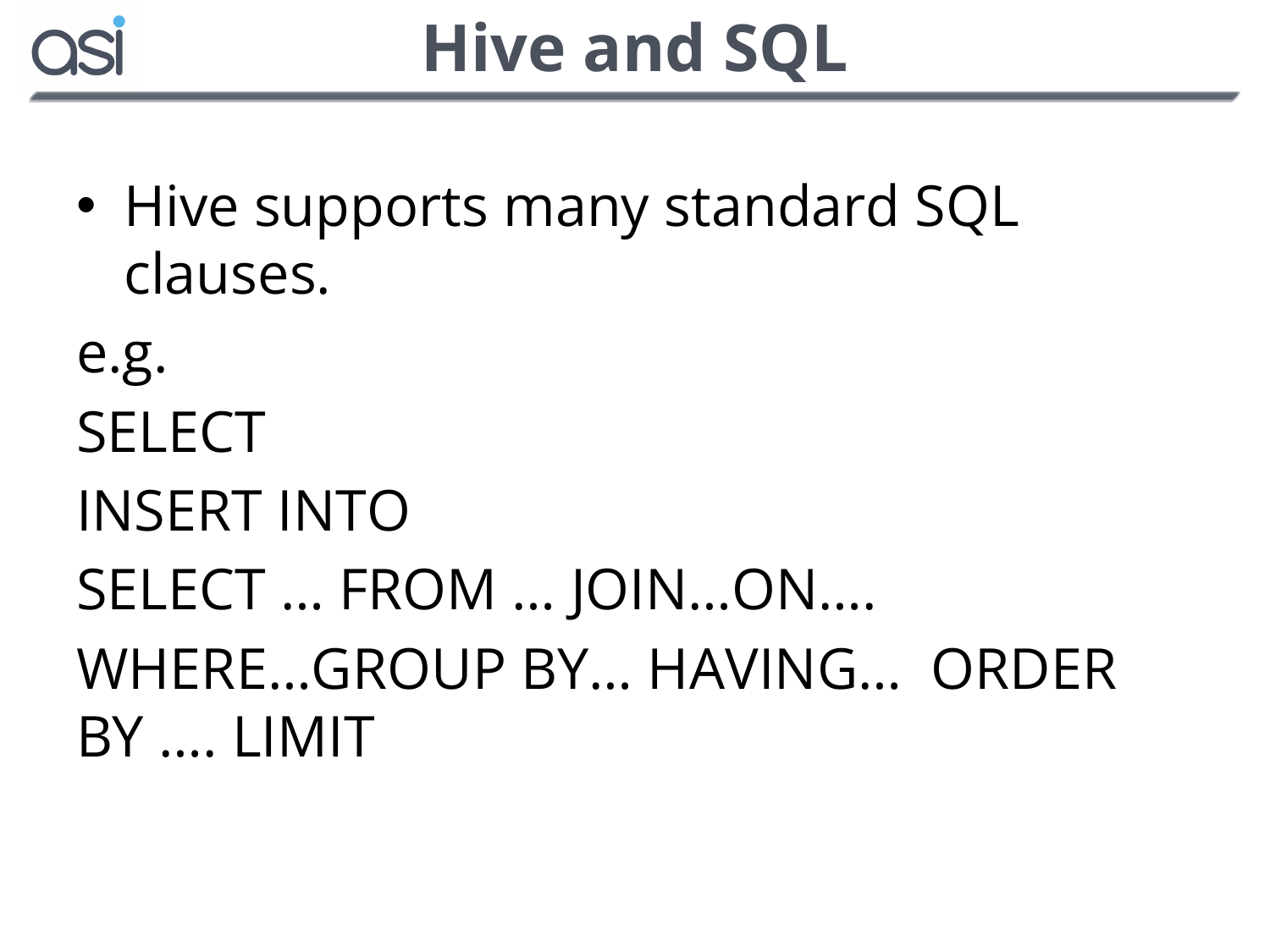

# Hive and SQL
Hive supports many standard SQL clauses.
e.g.
SELECT
INSERT INTO
SELECT … FROM … JOIN…ON….
WHERE…GROUP BY… HAVING…  ORDER BY …. LIMIT